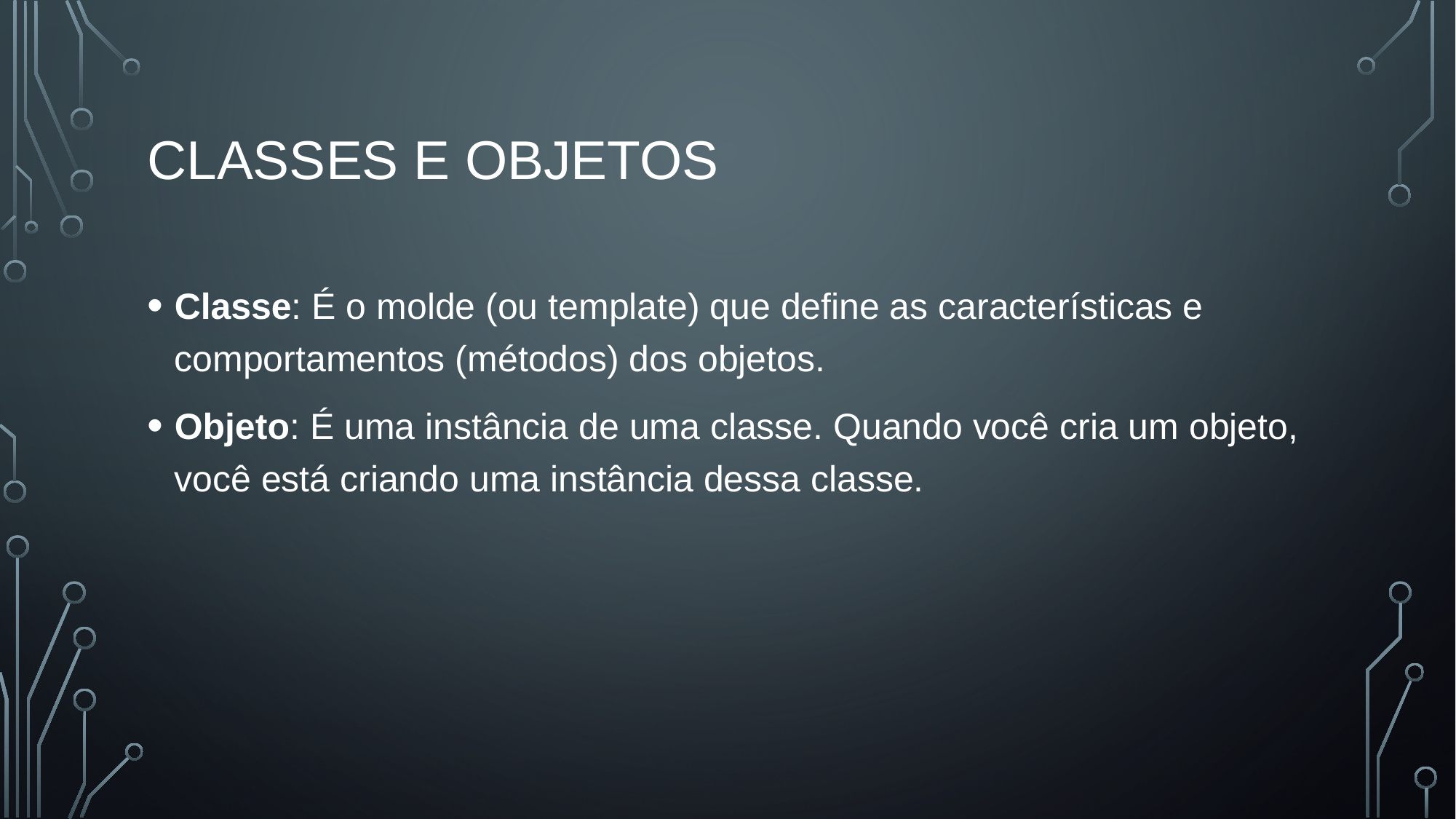

# Classes e Objetos
Classe: É o molde (ou template) que define as características e comportamentos (métodos) dos objetos.
Objeto: É uma instância de uma classe. Quando você cria um objeto, você está criando uma instância dessa classe.